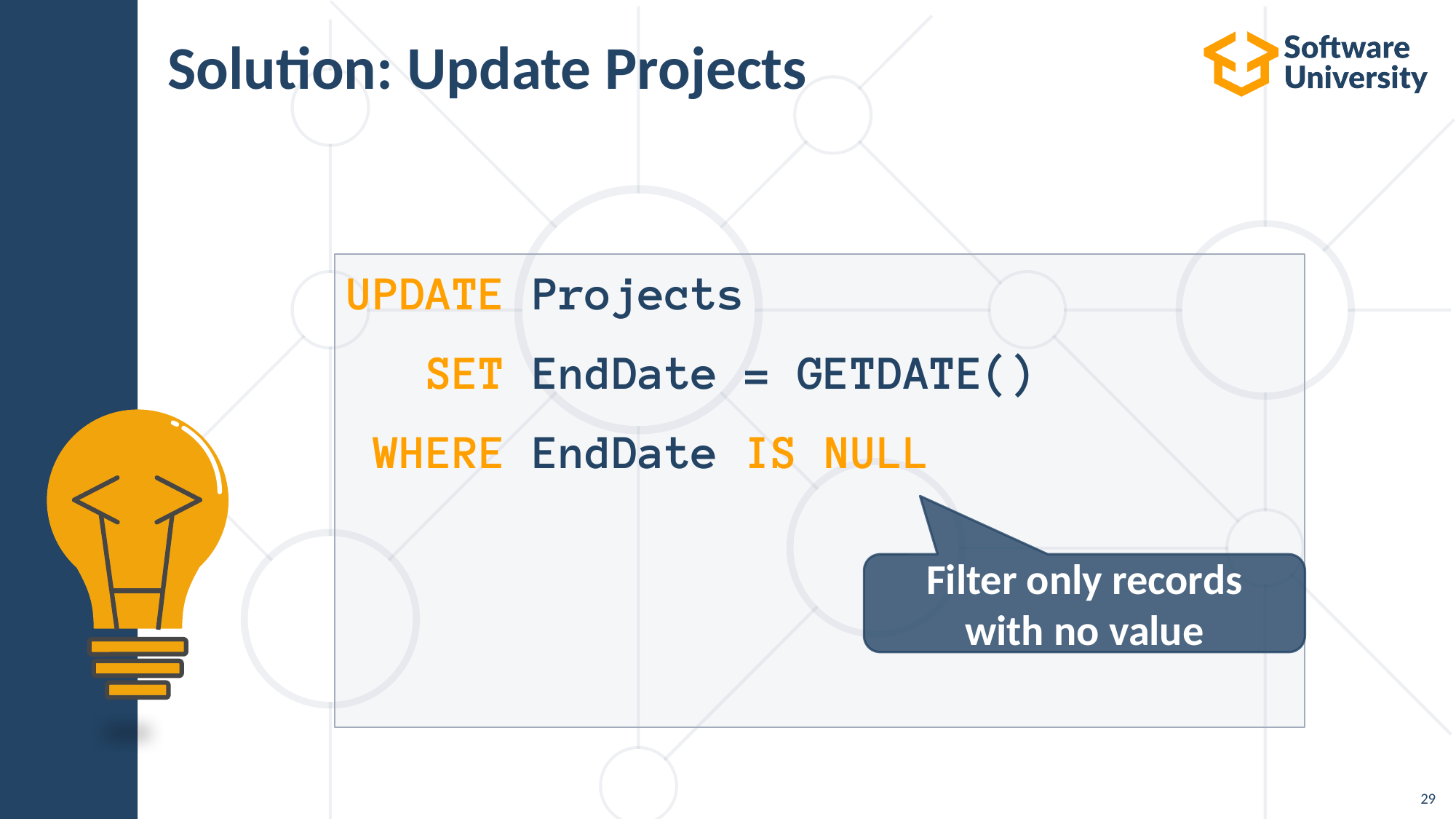

# Solution: Update Projects
UPDATE Projects
   SET EndDate = GETDATE()
 WHERE EndDate IS NULL
Filter only records
with no value
29